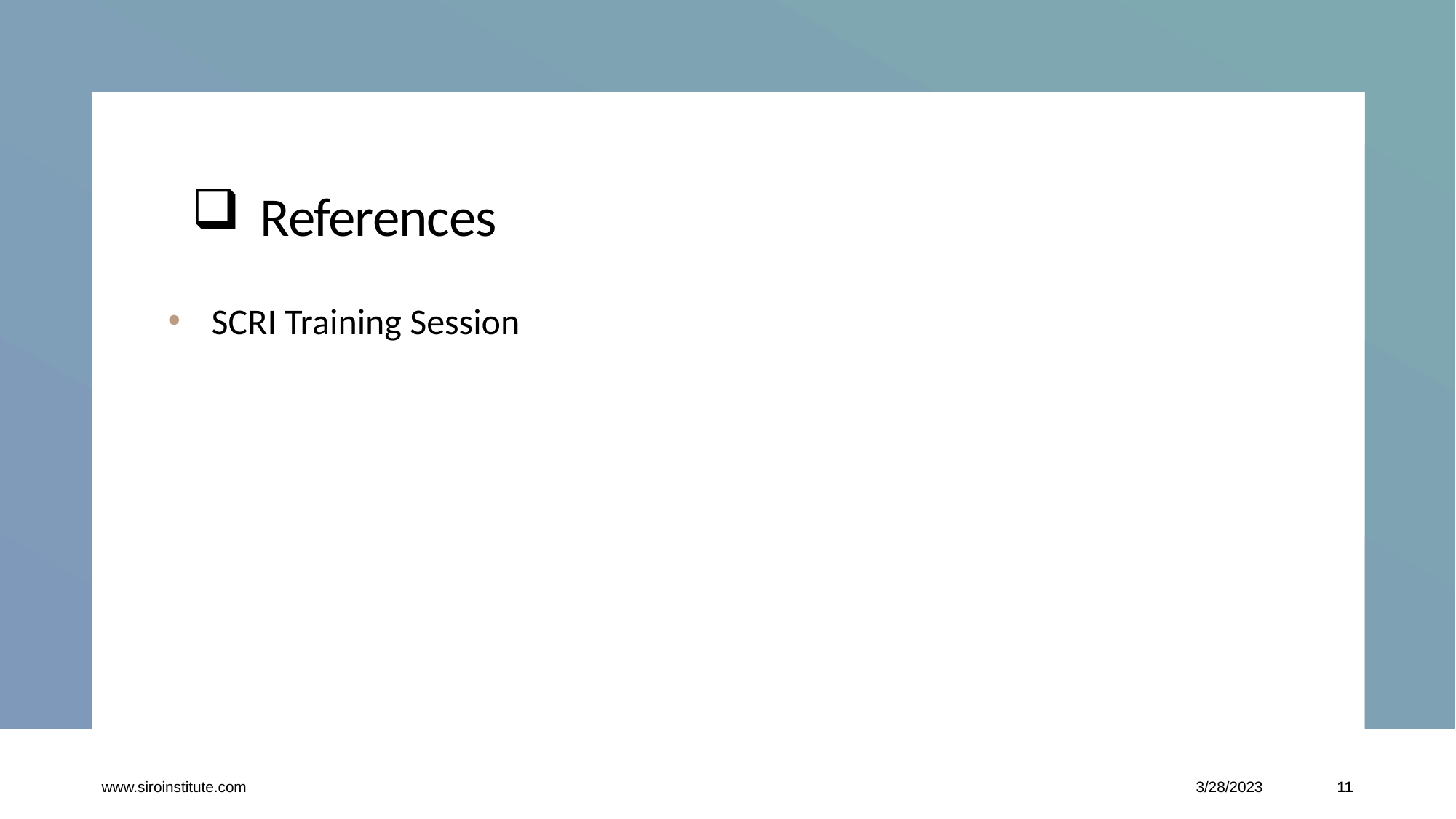

# References
SCRI Training Session
www.siroinstitute.com
3/28/2023
11